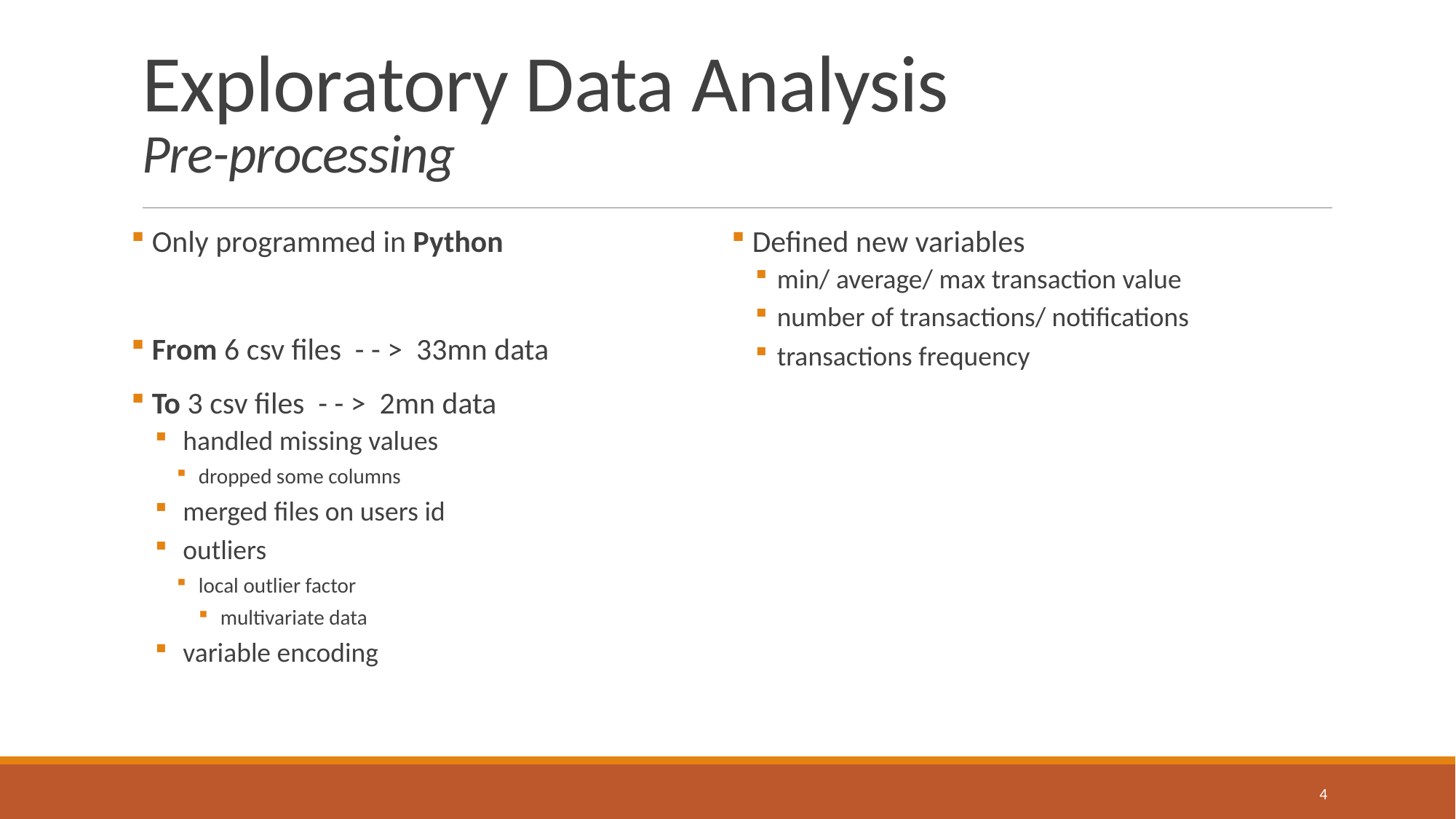

# Exploratory Data Analysis Pre-processing
 Only programmed in Python

 From 6 csv files  - - >  33mn data
 To 3 csv files  - - >  2mn data
 handled missing values
dropped some columns
 merged files on users id
 outliers
local outlier factor
multivariate data
 variable encoding
 Defined new variables
min/ average/ max transaction value
number of transactions/ notifications
transactions frequency
4